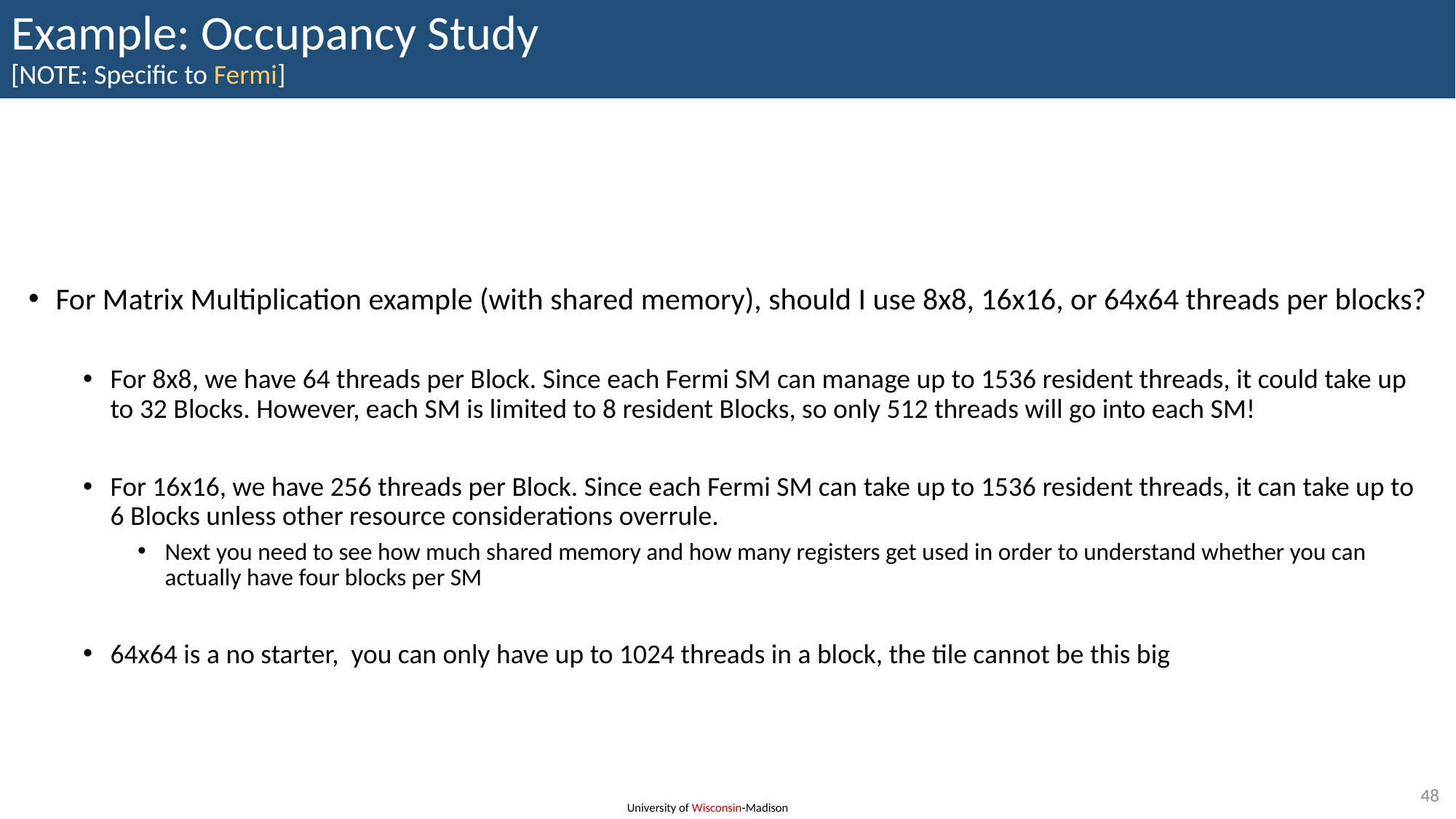

# Example: Occupancy Study [NOTE: Specific to Fermi]

For Matrix Multiplication example (with shared memory), should I use 8x8, 16x16, or 64x64 threads per blocks?

For 8x8, we have 64 threads per Block. Since each Fermi SM can manage up to 1536 resident threads, it could take up to 32 Blocks. However, each SM is limited to 8 resident Blocks, so only 512 threads will go into each SM!

For 16x16, we have 256 threads per Block. Since each Fermi SM can take up to 1536 resident threads, it can take up to 6 Blocks unless other resource considerations overrule.
Next you need to see how much shared memory and how many registers get used in order to understand whether you can actually have four blocks per SM

64x64 is a no starter,  you can only have up to 1024 threads in a block, the tile cannot be this big
48